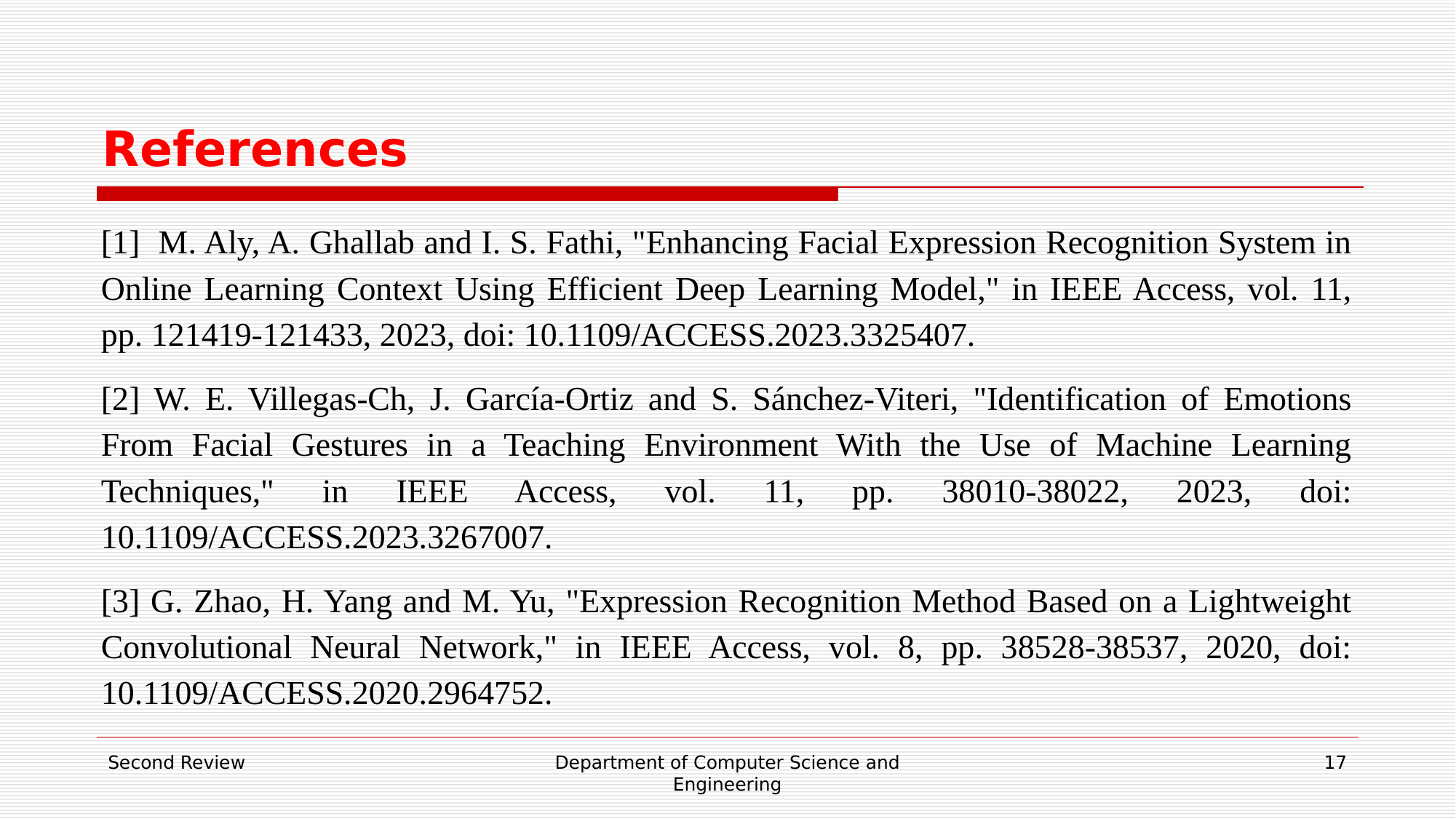

# References
[1]  M. Aly, A. Ghallab and I. S. Fathi, "Enhancing Facial Expression Recognition System in Online Learning Context Using Efficient Deep Learning Model," in IEEE Access, vol. 11, pp. 121419-121433, 2023, doi: 10.1109/ACCESS.2023.3325407.
[2] W. E. Villegas-Ch, J. García-Ortiz and S. Sánchez-Viteri, "Identification of Emotions From Facial Gestures in a Teaching Environment With the Use of Machine Learning Techniques," in IEEE Access, vol. 11, pp. 38010-38022, 2023, doi: 10.1109/ACCESS.2023.3267007.
[3] G. Zhao, H. Yang and M. Yu, "Expression Recognition Method Based on a Lightweight Convolutional Neural Network," in IEEE Access, vol. 8, pp. 38528-38537, 2020, doi: 10.1109/ACCESS.2020.2964752.
Second Review
Department of Computer Science and Engineering
17